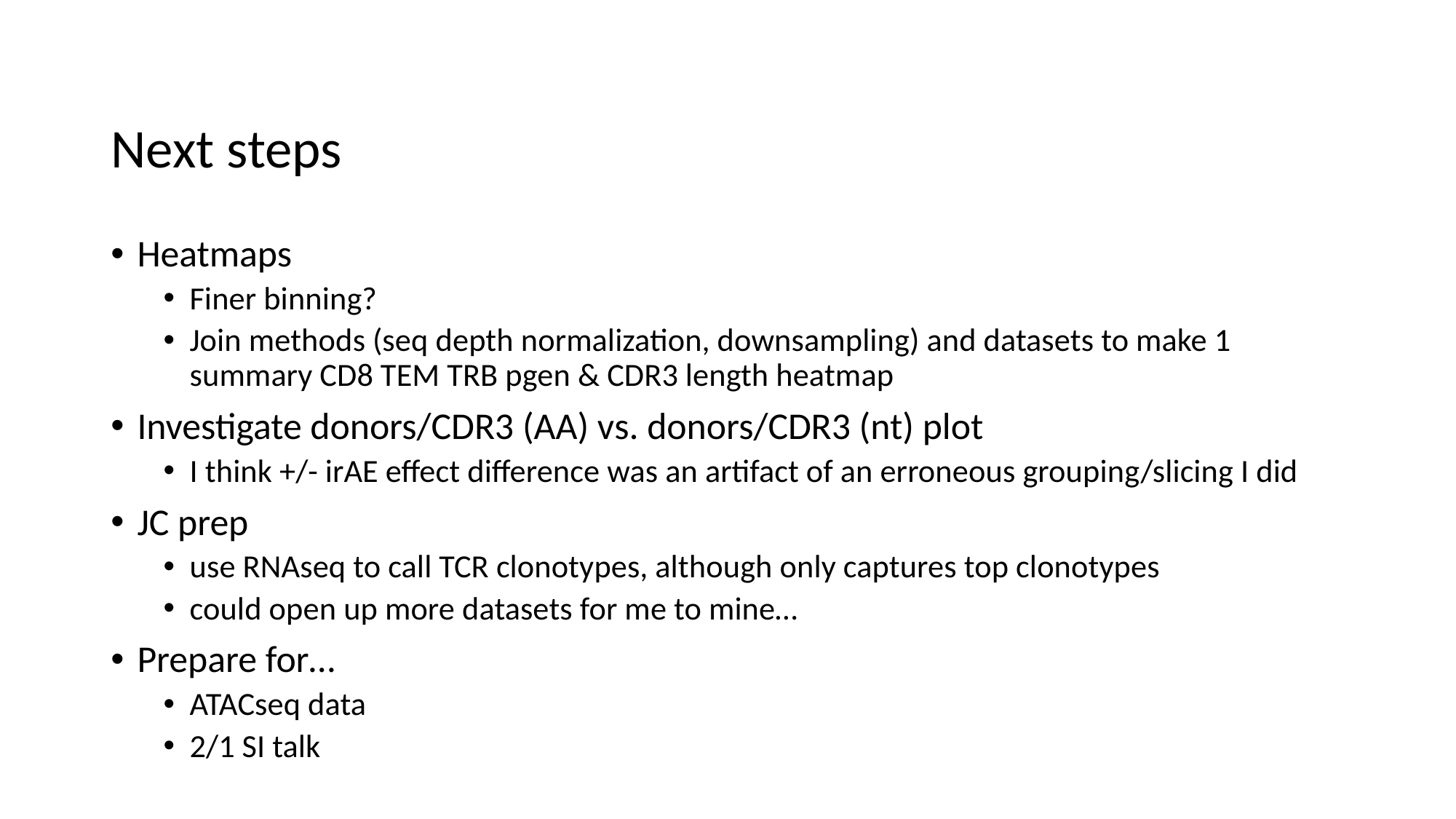

# Next steps
Heatmaps
Finer binning?
Join methods (seq depth normalization, downsampling) and datasets to make 1 summary CD8 TEM TRB pgen & CDR3 length heatmap
Investigate donors/CDR3 (AA) vs. donors/CDR3 (nt) plot
I think +/- irAE effect difference was an artifact of an erroneous grouping/slicing I did
JC prep
use RNAseq to call TCR clonotypes, although only captures top clonotypes
could open up more datasets for me to mine…
Prepare for…
ATACseq data
2/1 SI talk